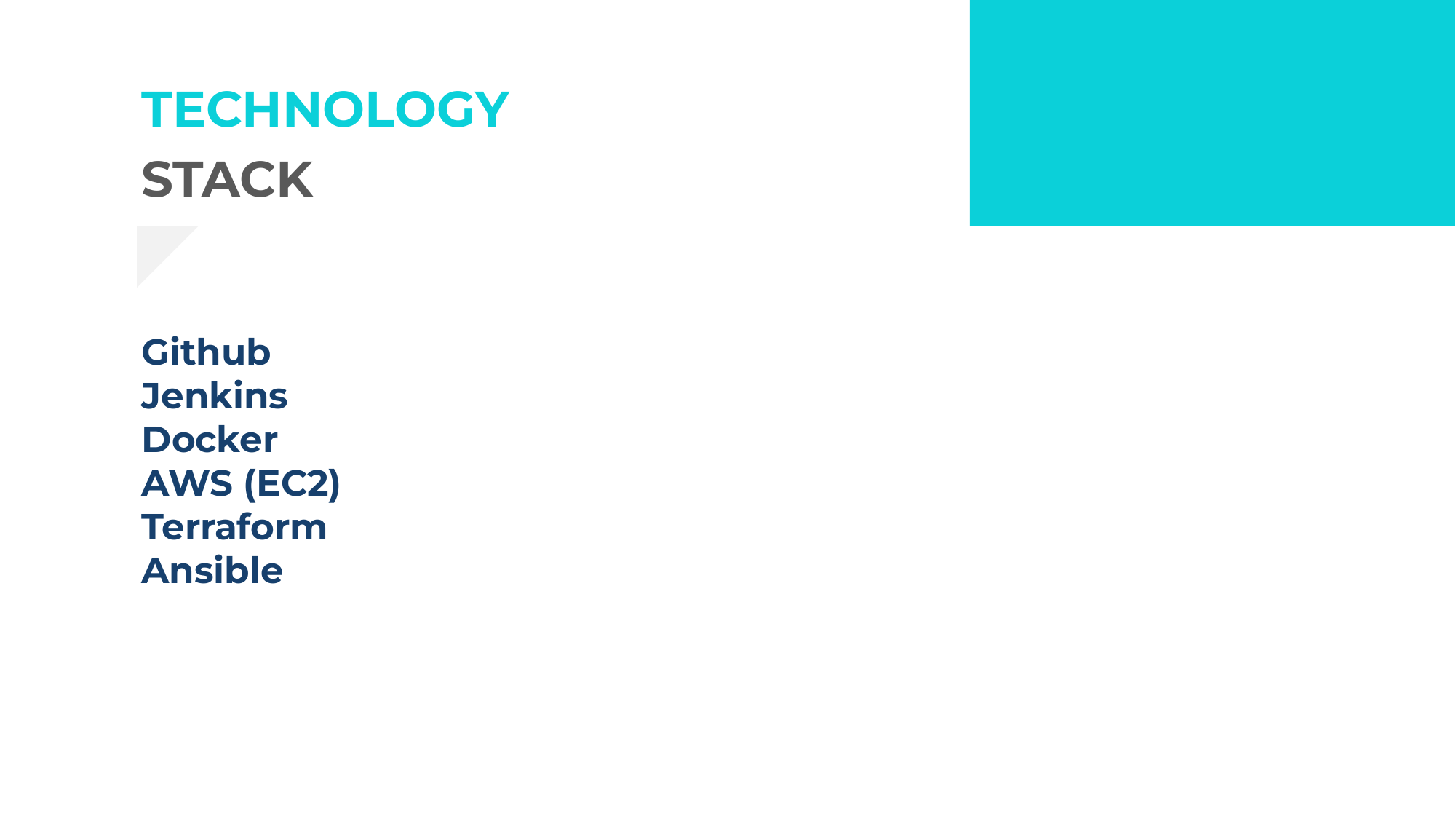

TECHNOLOGY
STACK

Github
Jenkins
Docker
AWS (EC2)
Terraform
Ansible